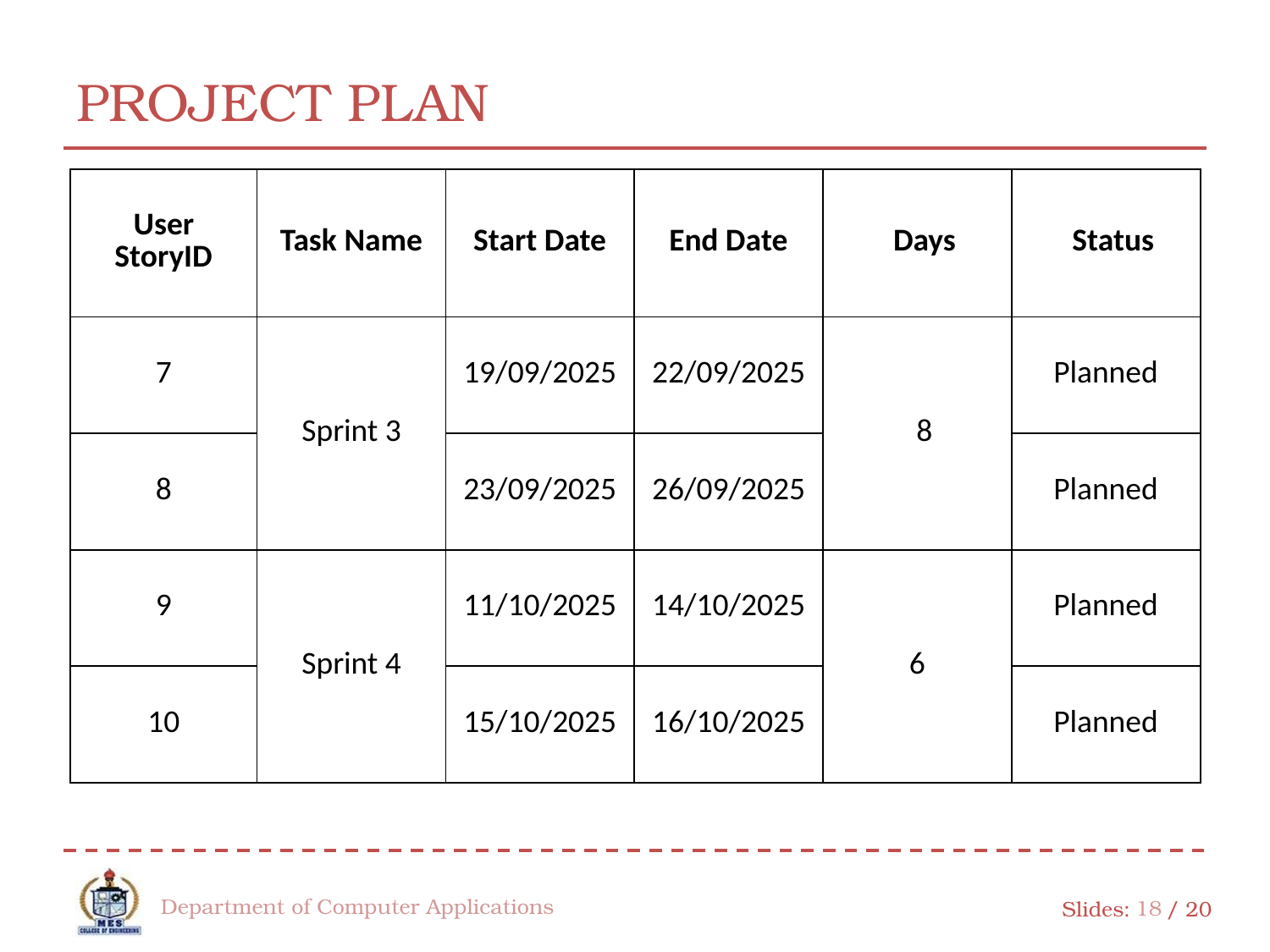

# PROJECT PLAN
| User StoryID | Task Name | Start Date | End Date | Days | Status |
| --- | --- | --- | --- | --- | --- |
| 7 | Sprint 3 | 19/09/2025 | 22/09/2025 | 8 | Planned |
| 8 |  | 23/09/2025 | 26/09/2025 |  | Planned |
| 9 | Sprint 4 | 11/10/2025 | 14/10/2025 | 6 | Planned |
| 10 |  | 15/10/2025 | 16/10/2025 |  | Planned |
Department of Computer Applications
18